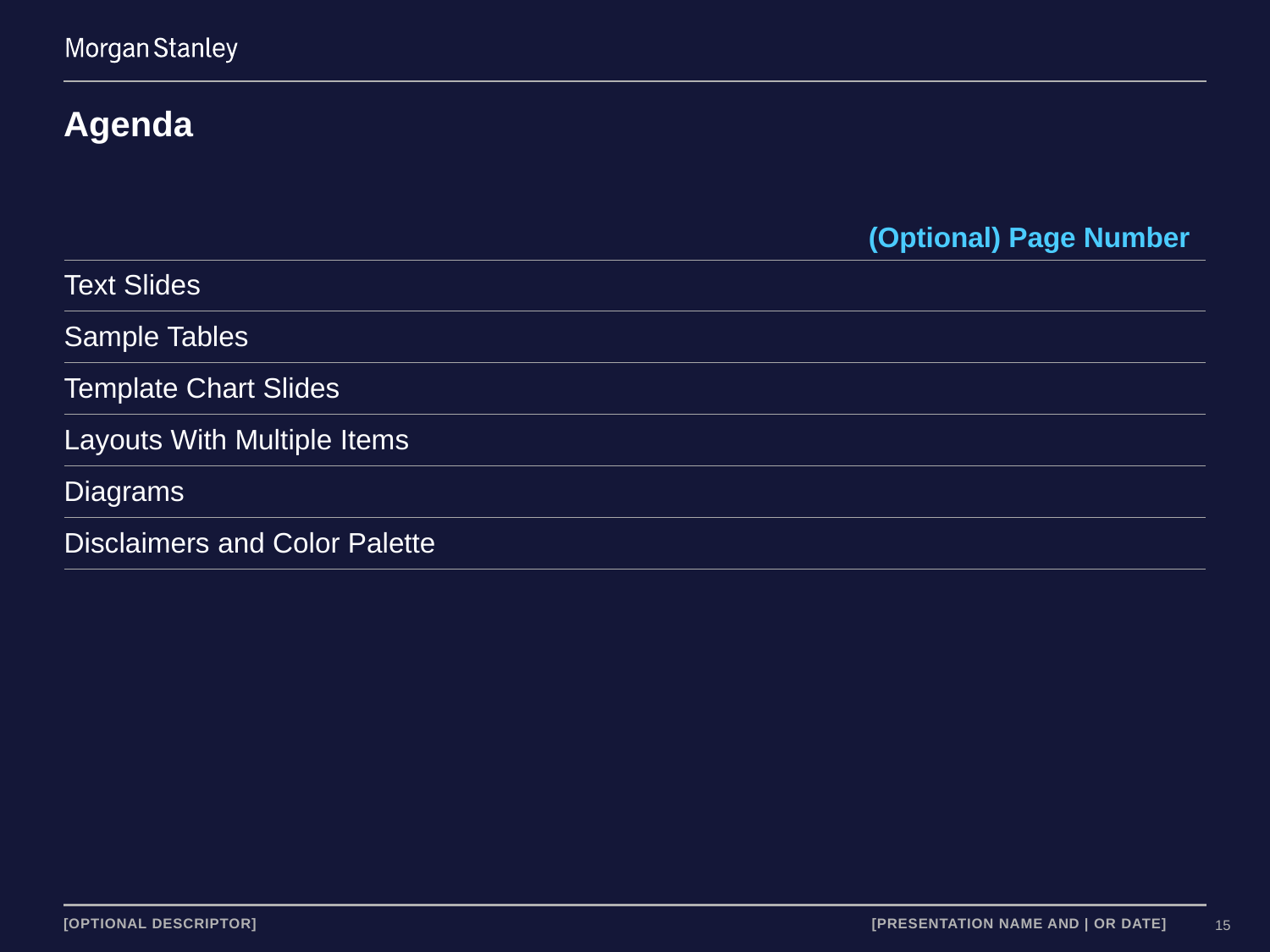

# Agenda
|  | (Optional) Page Number |
| --- | --- |
| Text Slides |  |
| Sample Tables |  |
| Template Chart Slides |  |
| Layouts With Multiple Items |  |
| Diagrams |  |
| Disclaimers and Color Palette |  |